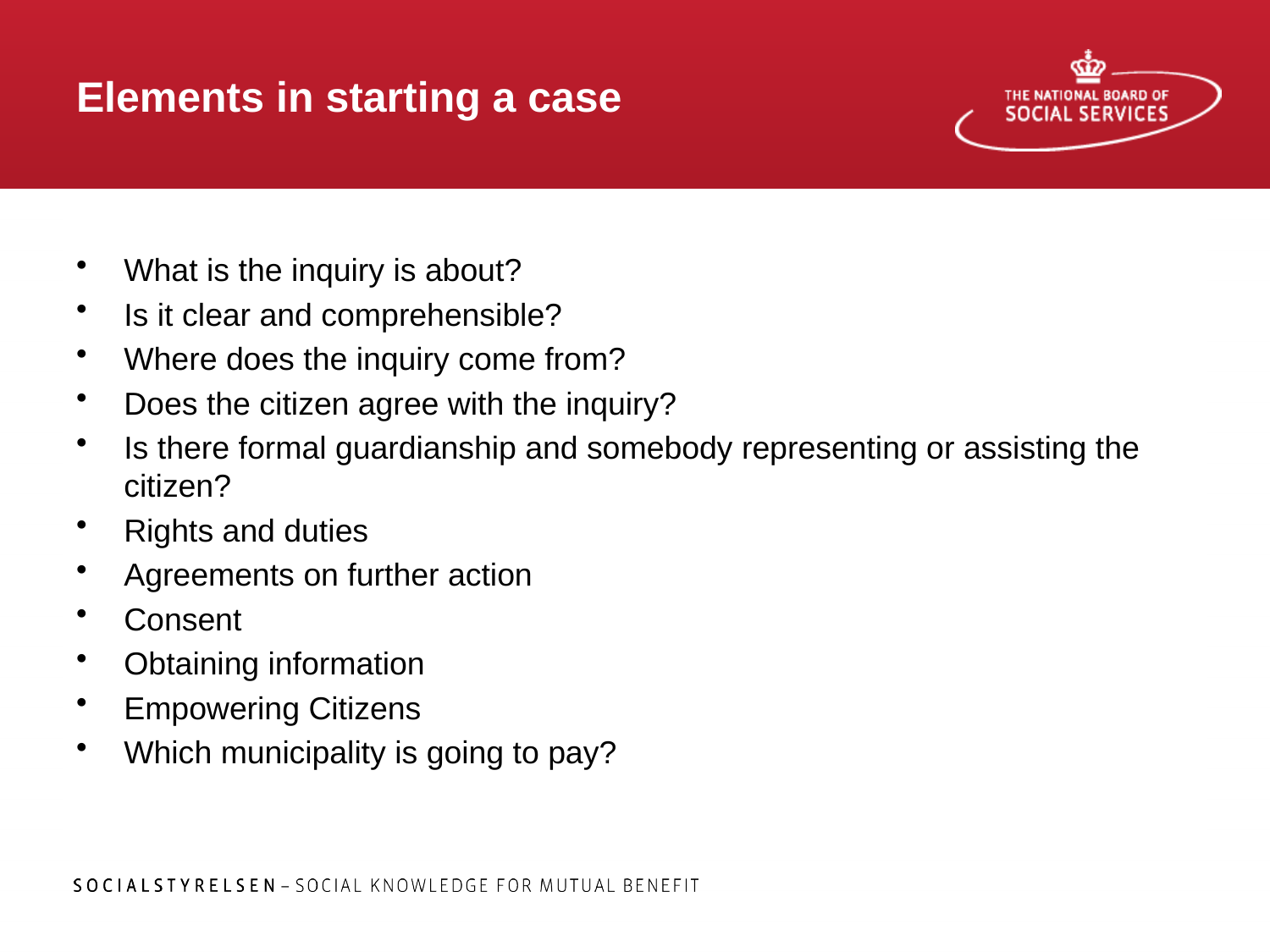

# Elements in starting a case

What is the inquiry is about?
Is it clear and comprehensible?
Where does the inquiry come from?
Does the citizen agree with the inquiry?
Is there formal guardianship and somebody representing or assisting the citizen?
Rights and duties
Agreements on further action
Consent
Obtaining information
Empowering Citizens
Which municipality is going to pay?